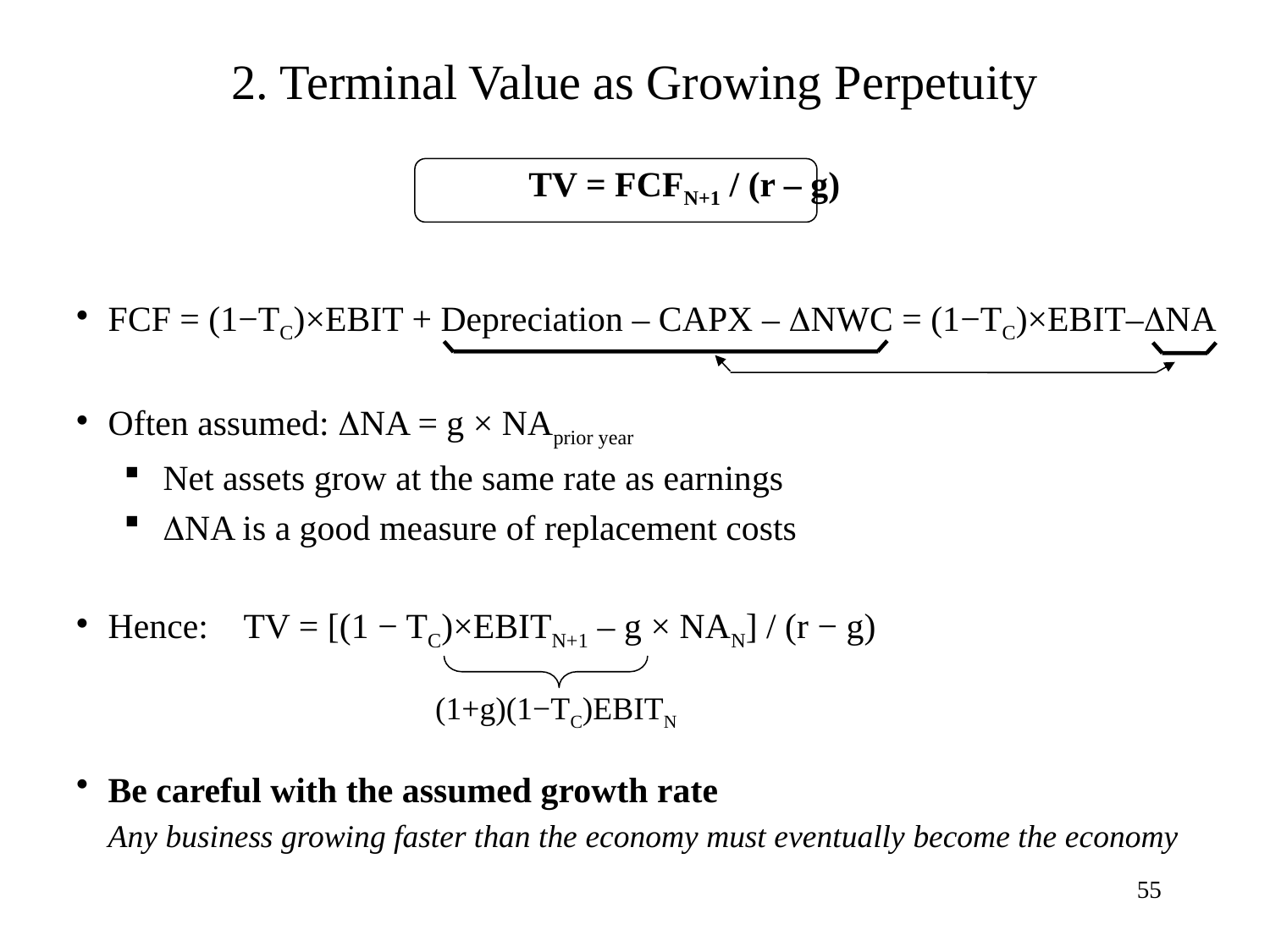

# 2. Terminal Value as Growing Perpetuity

			TV = FCFN+1 / (r – g)

FCF = (1−TC)×EBIT + Depreciation – CAPX – ΔNWC = (1−TC)×EBIT–ΔNA

Often assumed: ΔNA = g × NAprior year
Net assets grow at the same rate as earnings
ΔNA is a good measure of replacement costs

Hence:	 TV = [(1 − TC)×EBITN+1 – g × NAN] / (r − g)

Be careful with the assumed growth rate
Any business growing faster than the economy must eventually become the economy

(1+g)(1−TC)EBITN
55